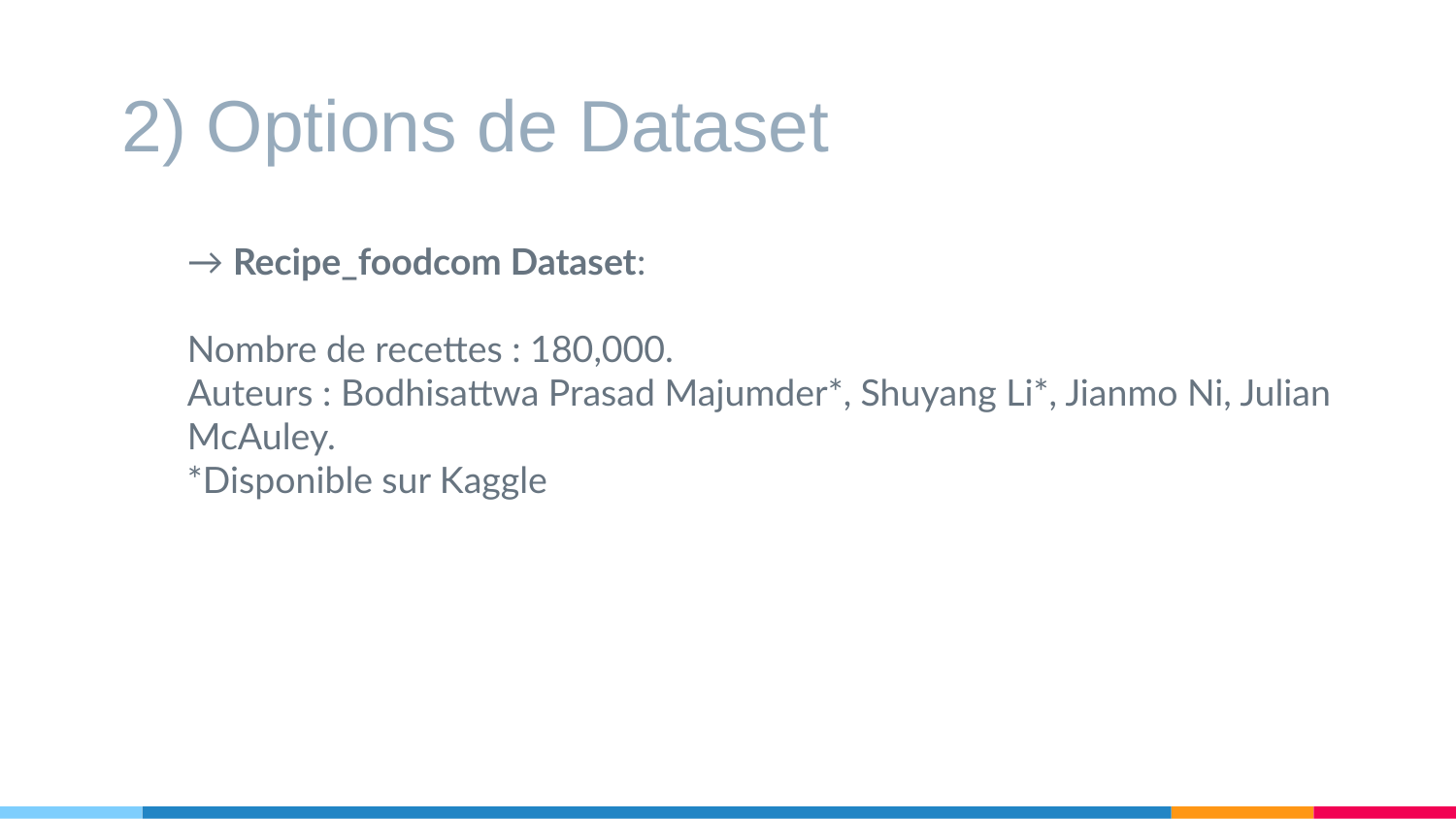

# 2) Options de Dataset

→ Recipe_foodcom Dataset:

Nombre de recettes : 180,000.
Auteurs : Bodhisattwa Prasad Majumder*, Shuyang Li*, Jianmo Ni, Julian McAuley.
*Disponible sur Kaggle